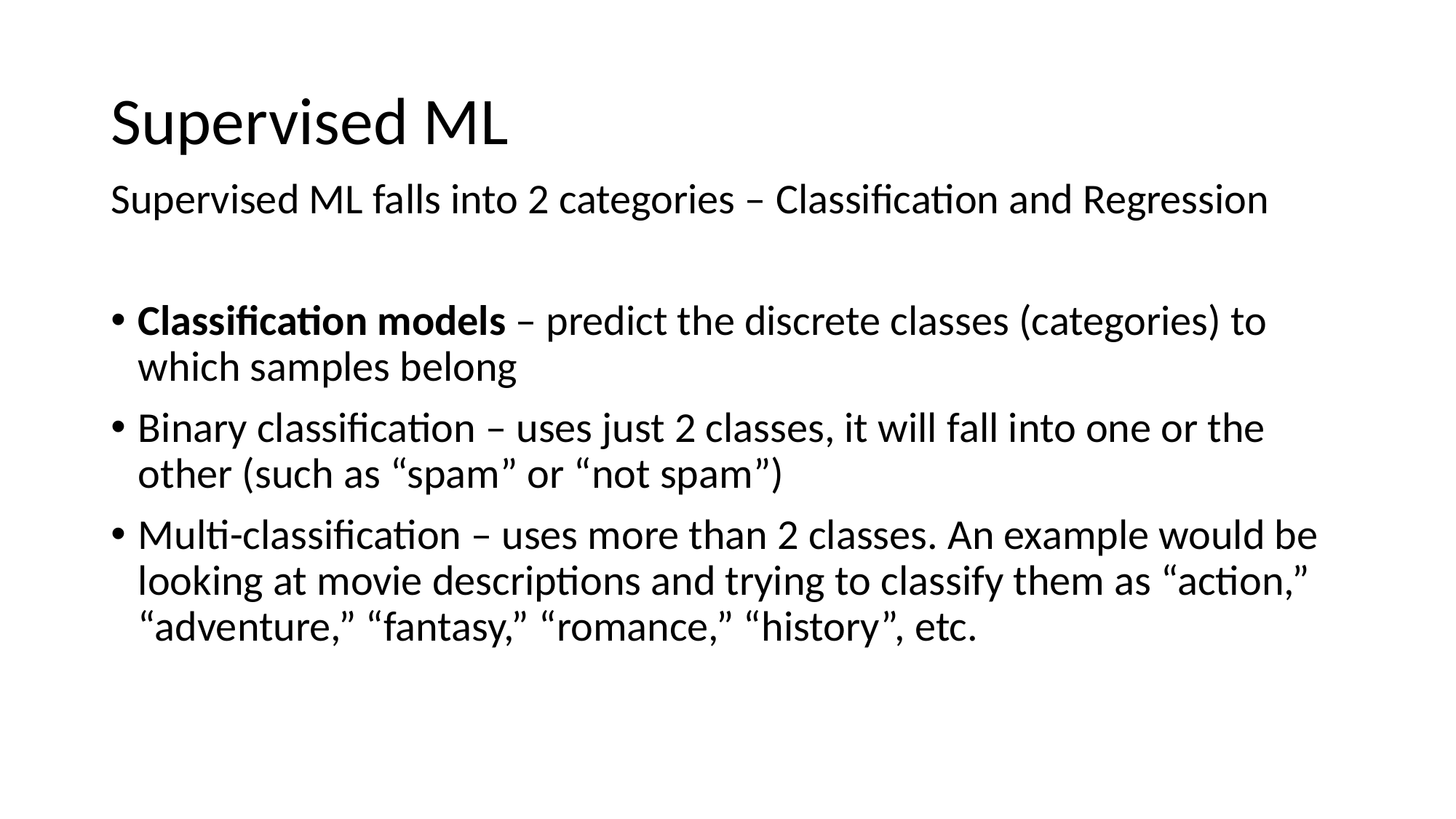

# Supervised ML
Supervised ML falls into 2 categories – Classification and Regression

Classification models – predict the discrete classes (categories) to which samples belong
Binary classification – uses just 2 classes, it will fall into one or the other (such as “spam” or “not spam”)
Multi-classification – uses more than 2 classes. An example would be looking at movie descriptions and trying to classify them as “action,” “adventure,” “fantasy,” “romance,” “history”, etc.